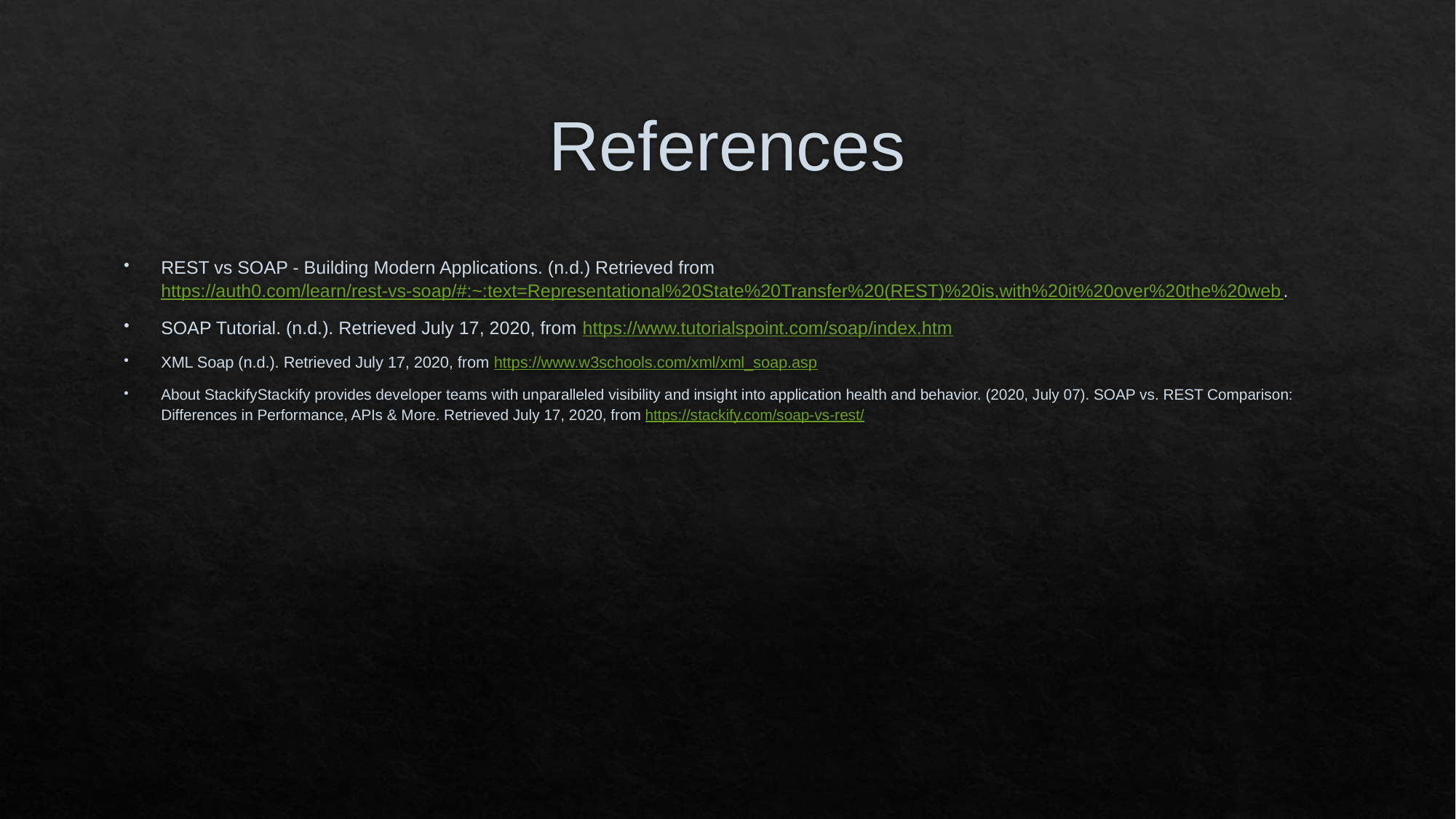

# References
REST vs SOAP - Building Modern Applications. (n.d.) Retrieved from https://auth0.com/learn/rest-vs-soap/#:~:text=Representational%20State%20Transfer%20(REST)%20is,with%20it%20over%20the%20web.
SOAP Tutorial. (n.d.). Retrieved July 17, 2020, from https://www.tutorialspoint.com/soap/index.htm
XML Soap (n.d.). Retrieved July 17, 2020, from https://www.w3schools.com/xml/xml_soap.asp
About StackifyStackify provides developer teams with unparalleled visibility and insight into application health and behavior. (2020, July 07). SOAP vs. REST Comparison: Differences in Performance, APIs & More. Retrieved July 17, 2020, from https://stackify.com/soap-vs-rest/